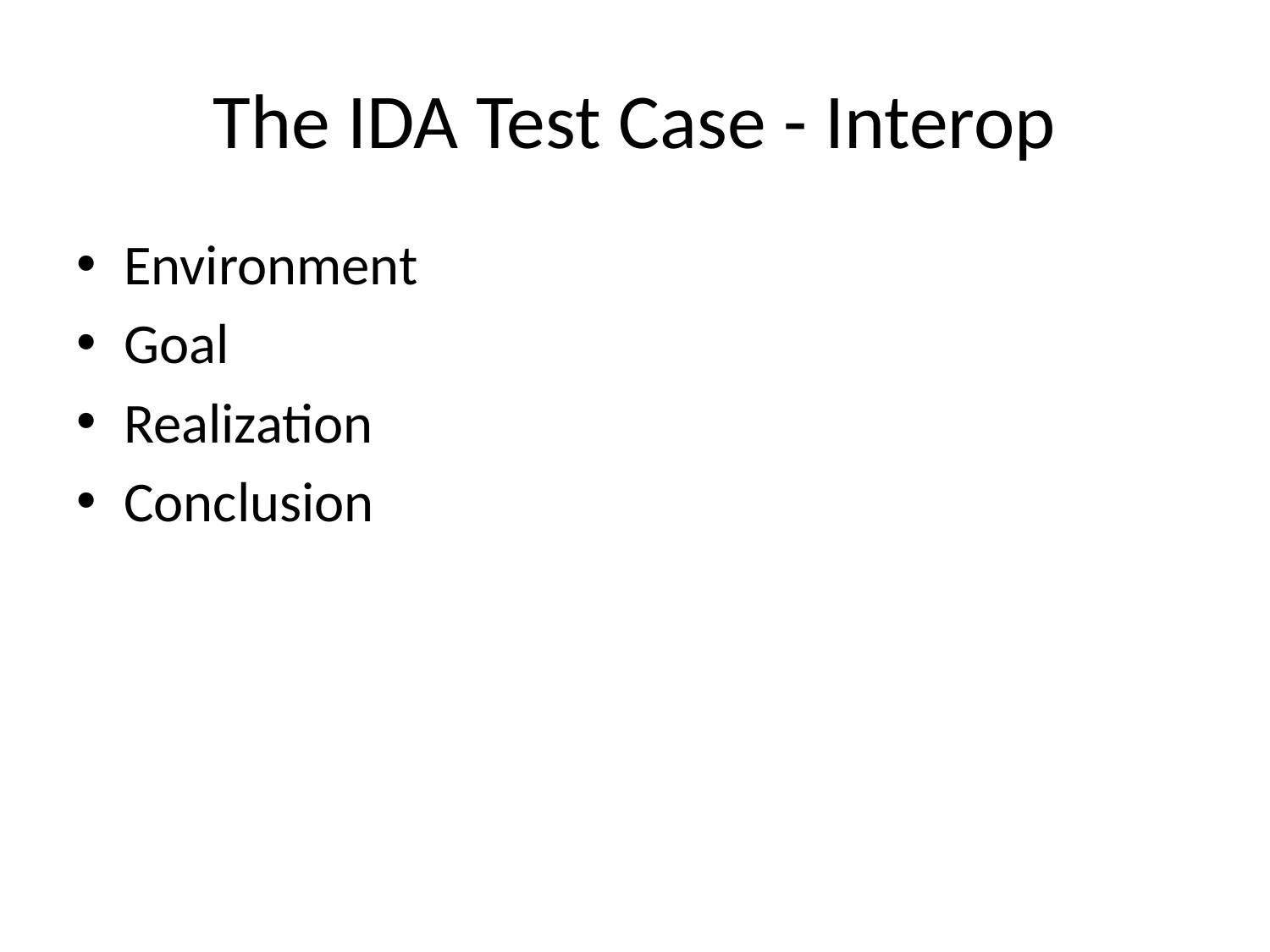

# The IDA Test Case - Interop
Environment
Goal
Realization
Conclusion